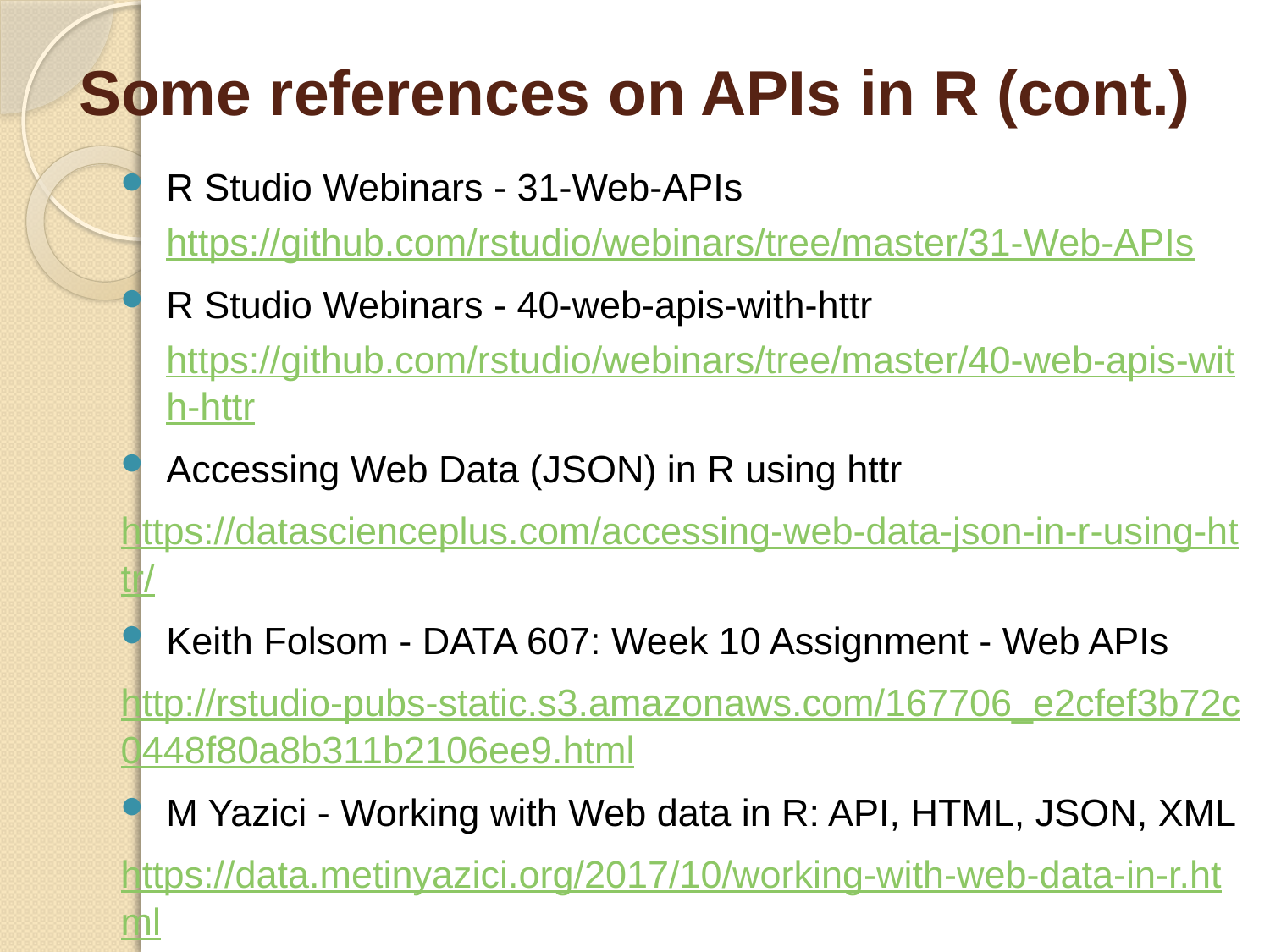

# Some references on APIs in R (cont.)
R Studio Webinars - 31-Web-APIs https://github.com/rstudio/webinars/tree/master/31-Web-APIs
R Studio Webinars - 40-web-apis-with-httr https://github.com/rstudio/webinars/tree/master/40-web-apis-with-httr
Accessing Web Data (JSON) in R using httr
https://datascienceplus.com/accessing-web-data-json-in-r-using-httr/
Keith Folsom - DATA 607: Week 10 Assignment - Web APIs
http://rstudio-pubs-static.s3.amazonaws.com/167706_e2cfef3b72c0448f80a8b311b2106ee9.html
M Yazici - Working with Web data in R: API, HTML, JSON, XML
https://data.metinyazici.org/2017/10/working-with-web-data-in-r.html
Andrew Carpenter - How to Access Any RESTful API Using the R Language
https://www.programmableweb.com/news/how-to-access-any-restful-api-using-r-language/how-to/2017/07/21